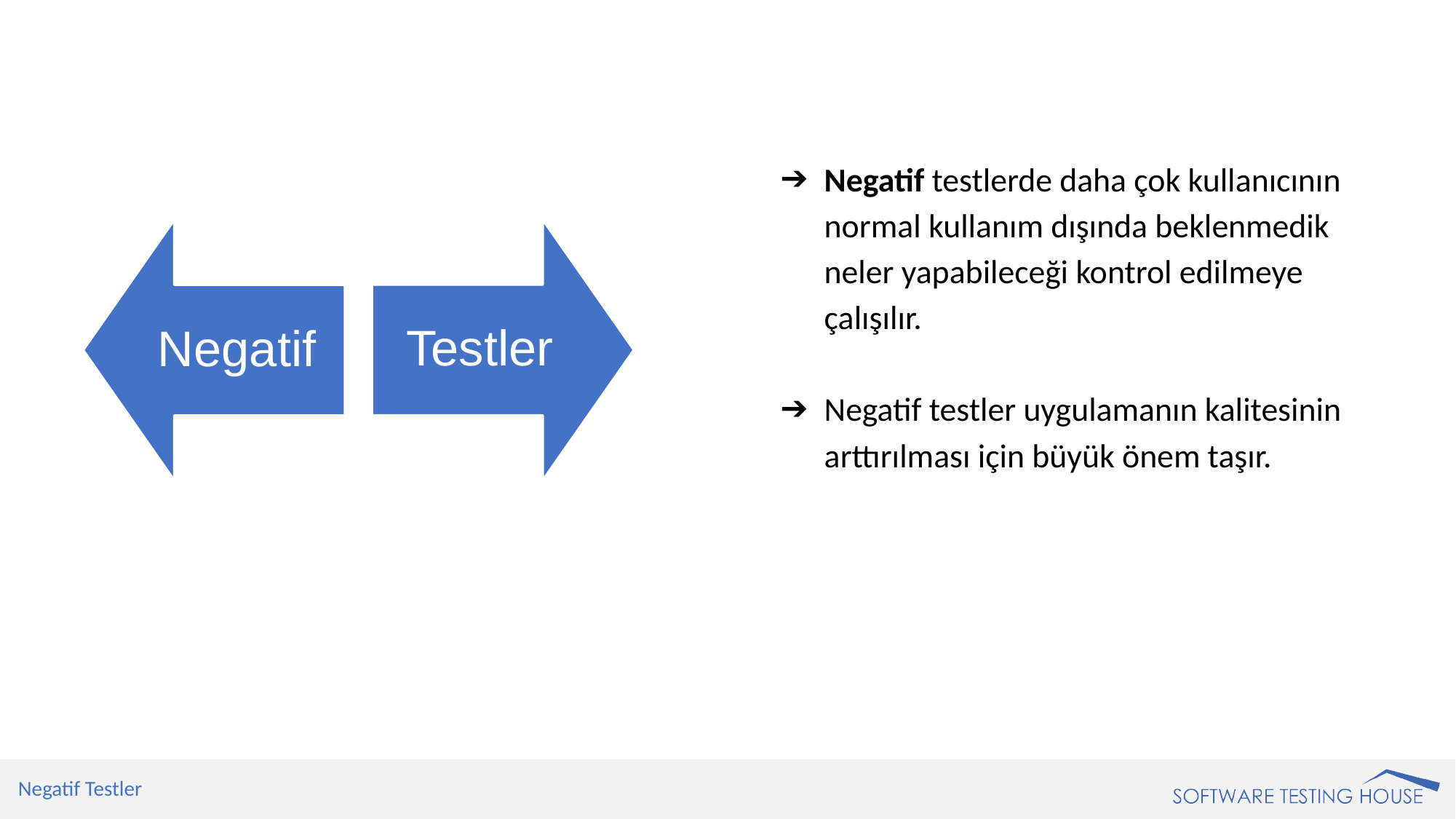

Negatif
Testler
Negatif testlerde daha çok kullanıcının normal kullanım dışında beklenmedik neler yapabileceği kontrol edilmeye çalışılır.

Negatif testler uygulamanın kalitesinin arttırılması için büyük önem taşır.
Negatif Testler